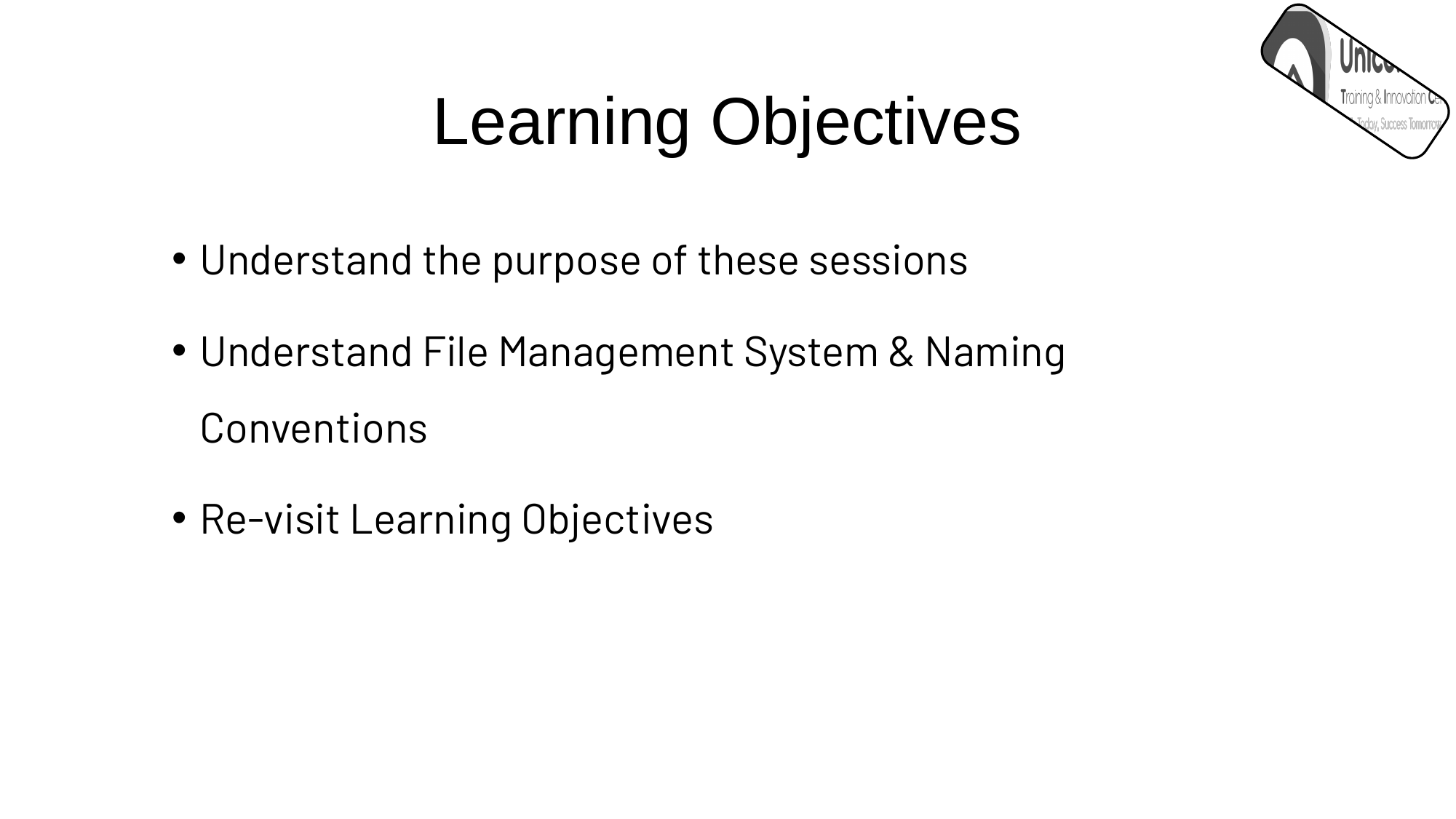

# Learning Objectives
Understand the purpose of these sessions
Understand File Management System & Naming Conventions
Re-visit Learning Objectives